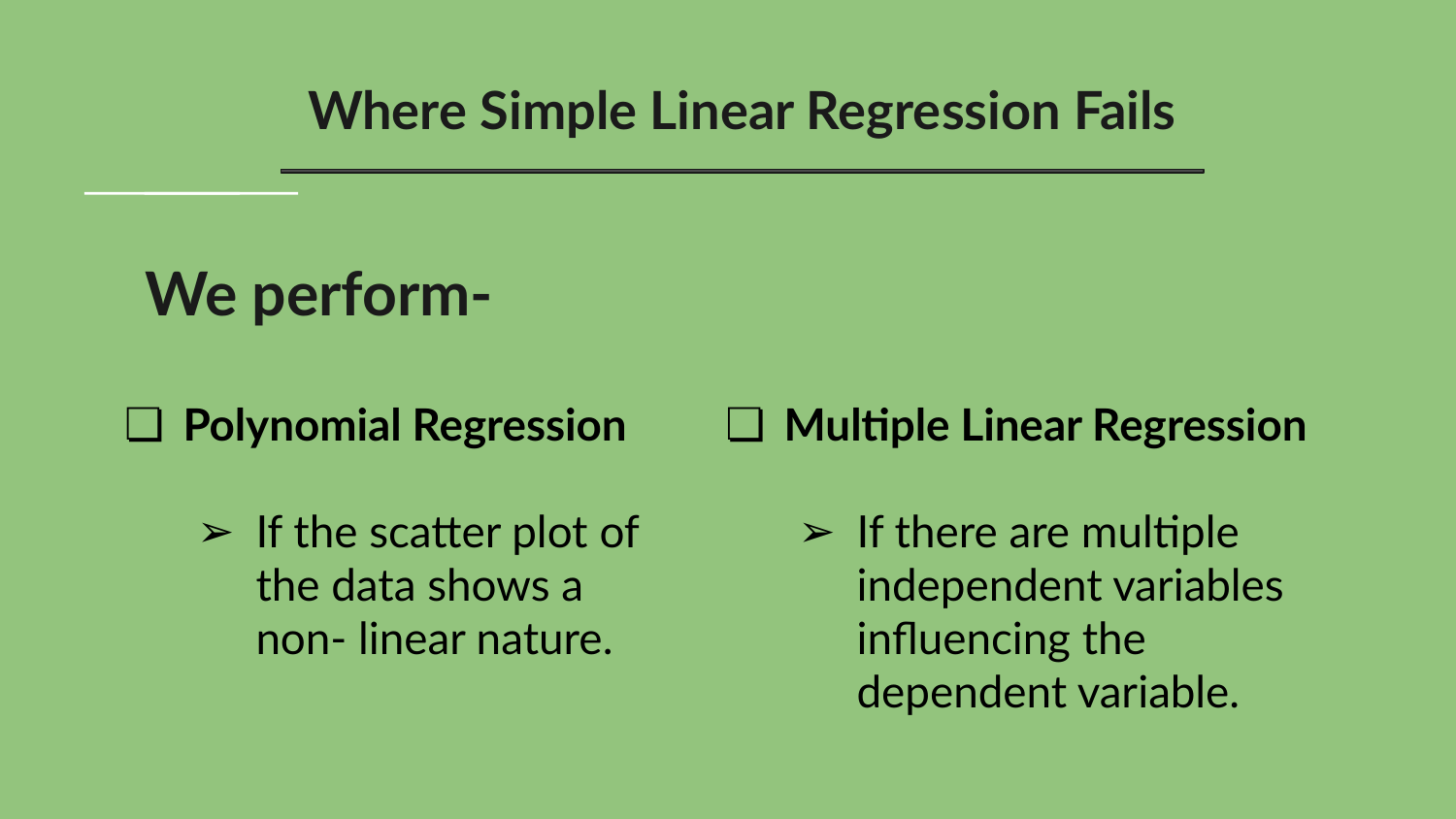

Where Simple Linear Regression Fails

# We perform-
Polynomial Regression

If the scatter plot of the data shows a
non- linear nature.
Multiple Linear Regression

If there are multiple independent variables influencing the dependent variable.